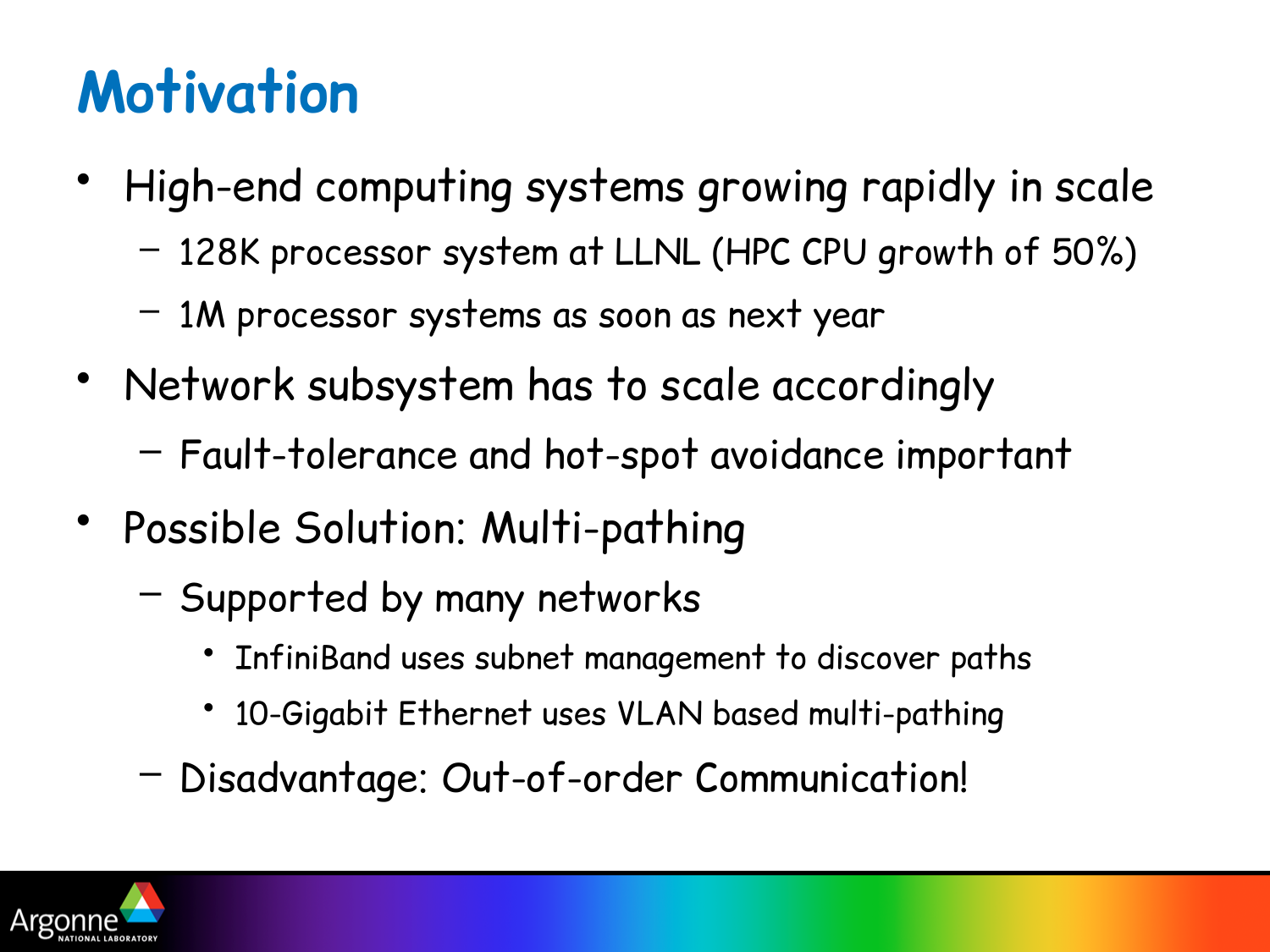

# Motivation
High-end computing systems growing rapidly in scale
128K processor system at LLNL (HPC CPU growth of 50%)
1M processor systems as soon as next year
Network subsystem has to scale accordingly
Fault-tolerance and hot-spot avoidance important
Possible Solution: Multi-pathing
Supported by many networks
InfiniBand uses subnet management to discover paths
10-Gigabit Ethernet uses VLAN based multi-pathing
Disadvantage: Out-of-order Communication!